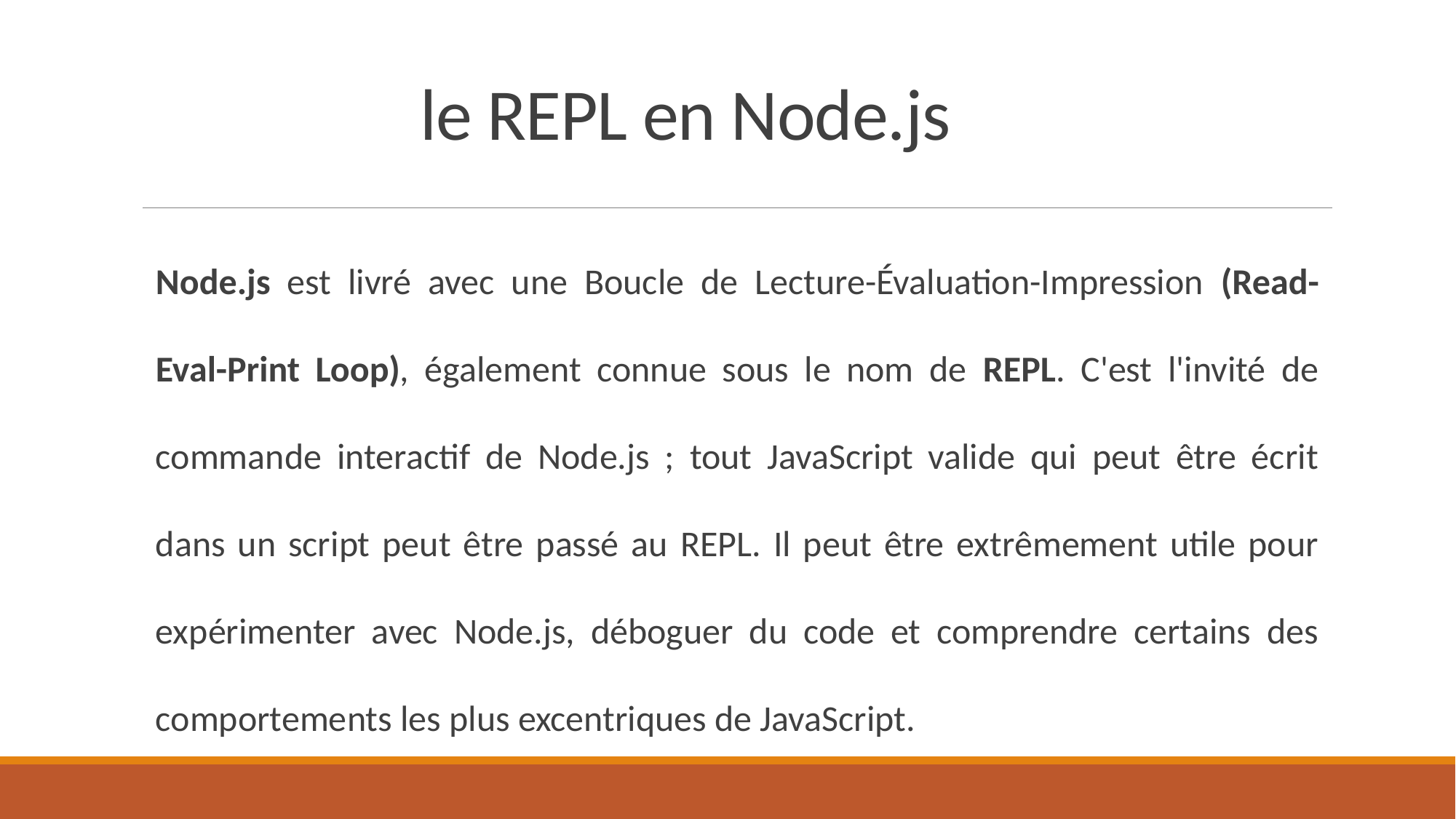

# le REPL en Node.js
Node.js est livré avec une Boucle de Lecture-Évaluation-Impression (Read-Eval-Print Loop), également connue sous le nom de REPL. C'est l'invité de commande interactif de Node.js ; tout JavaScript valide qui peut être écrit dans un script peut être passé au REPL. Il peut être extrêmement utile pour expérimenter avec Node.js, déboguer du code et comprendre certains des comportements les plus excentriques de JavaScript.